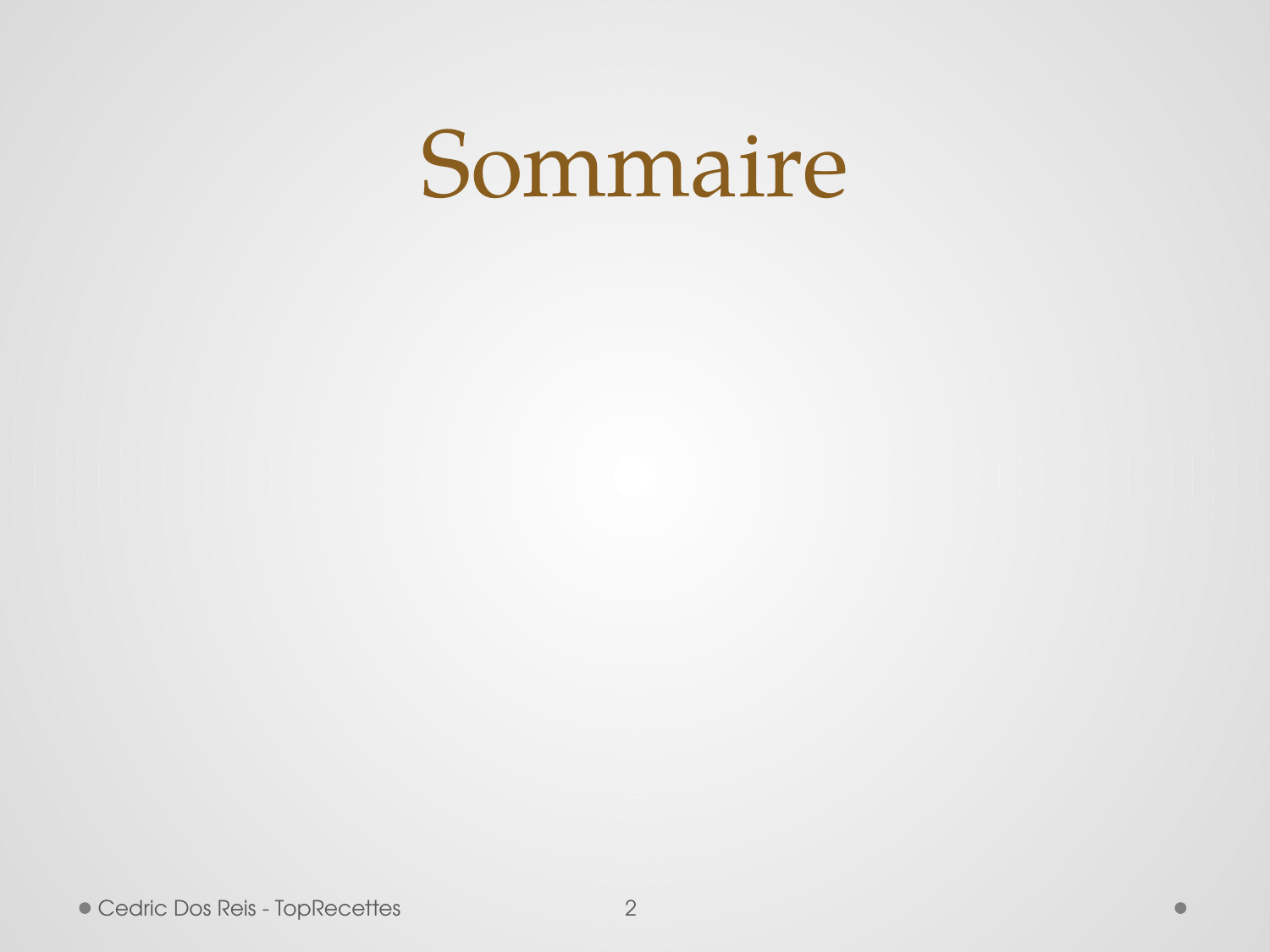

# Sommaire

2
Cedric Dos Reis - TopRecettes